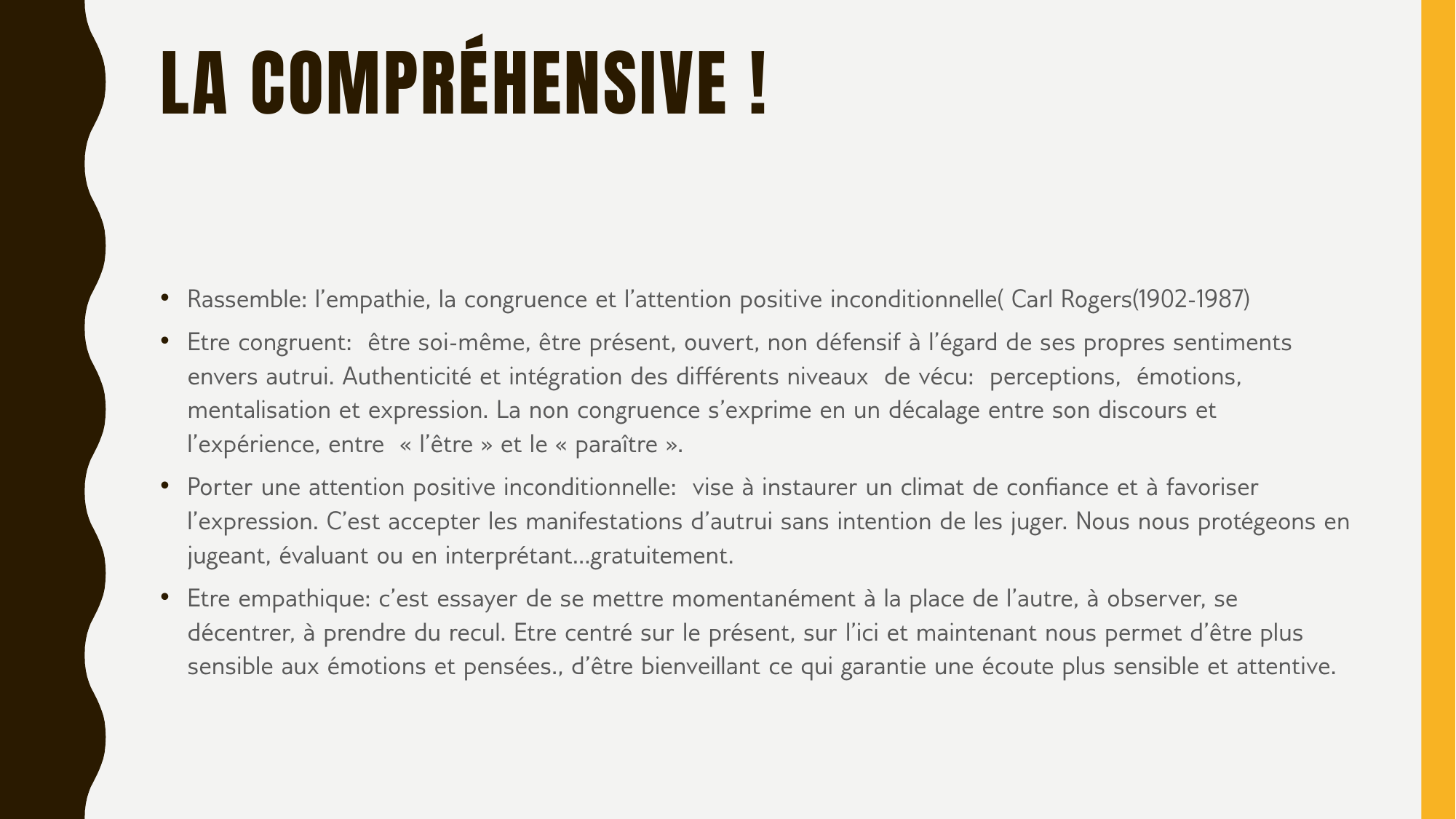

# La compréhensive !
Rassemble: l’empathie, la congruence et l’attention positive inconditionnelle( Carl Rogers(1902-1987)
Etre congruent:  être soi-même, être présent, ouvert, non défensif à l’égard de ses propres sentiments envers autrui. Authenticité et intégration des différents niveaux  de vécu:  perceptions,  émotions, mentalisation et expression. La non congruence s’exprime en un décalage entre son discours et l’expérience, entre  « l’être » et le « paraître ».
Porter une attention positive inconditionnelle:  vise à instaurer un climat de confiance et à favoriser l’expression. C’est accepter les manifestations d’autrui sans intention de les juger. Nous nous protégeons en jugeant, évaluant ou en interprétant…gratuitement.
Etre empathique: c’est essayer de se mettre momentanément à la place de l’autre, à observer, se décentrer, à prendre du recul. Etre centré sur le présent, sur l’ici et maintenant nous permet d’être plus sensible aux émotions et pensées., d’être bienveillant ce qui garantie une écoute plus sensible et attentive.